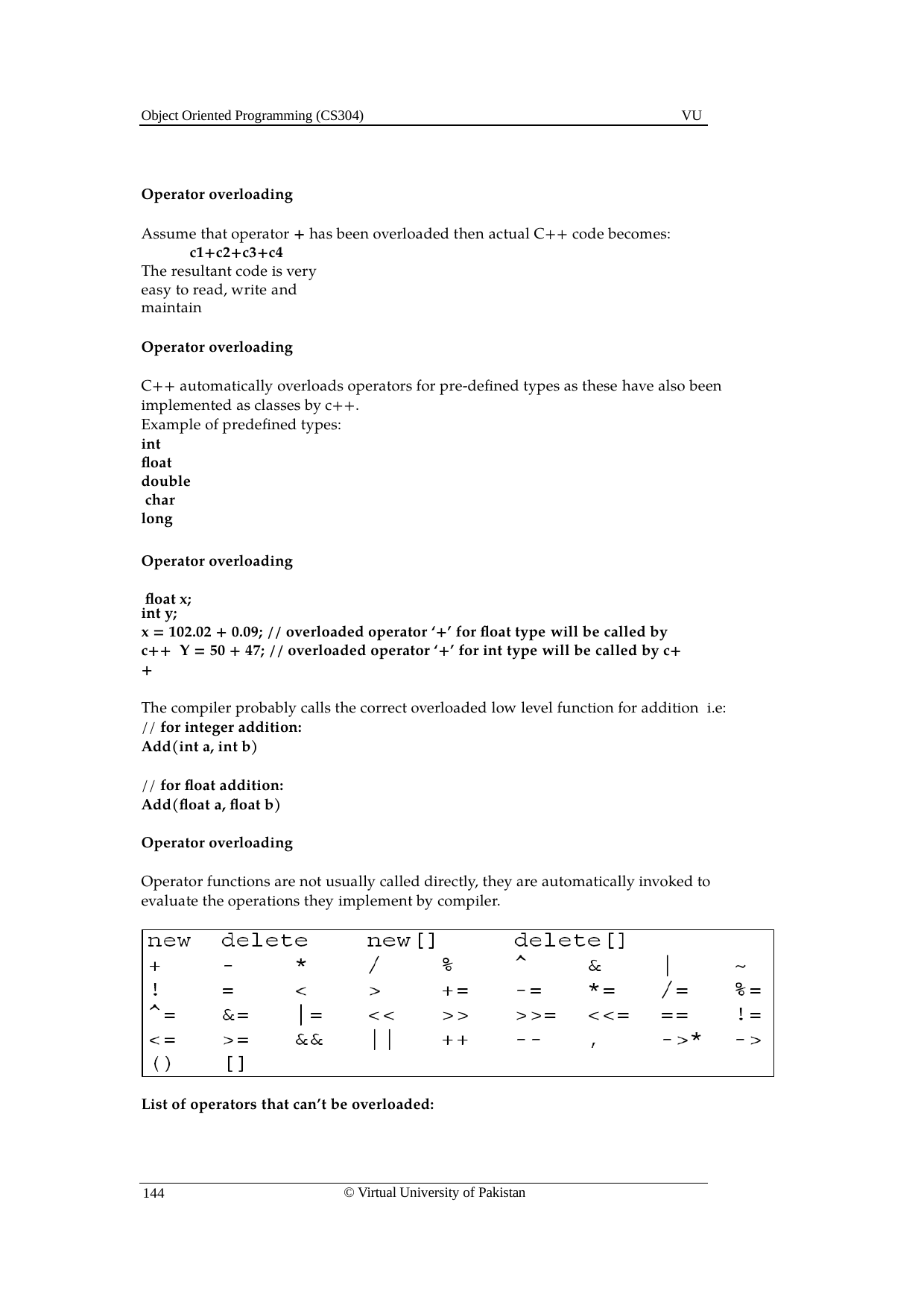

Object Oriented Programming (CS304)
VU

Operator overloading

Assume that operator + has been overloaded then actual C++ code becomes:
c1+c2+c3+c4
The resultant code is very easy to read, write and maintain

Operator overloading

C++ automatically overloads operators for pre-defined types as these have also been  implemented as classes by c++.
Example of predefined types:
int  float  double  char  long
Operator overloading  float x;
int y;
x = 102.02 + 0.09; // overloaded operator ‘+’ for float type will be called by c++  Y = 50 + 47; // overloaded operator ‘+’ for int type will be called by c++

The compiler probably calls the correct overloaded low level function for addition  i.e:
// for integer addition:  Add(int a, int b)

// for float addition:  Add(float a, float b)

Operator overloading

Operator functions are not usually called directly, they are automatically invoked to  evaluate the operations they implement by compiler.

List of operators that can be overloaded in C++:

List of operators that can’t be overloaded:
© Virtual University of Pakistan

144